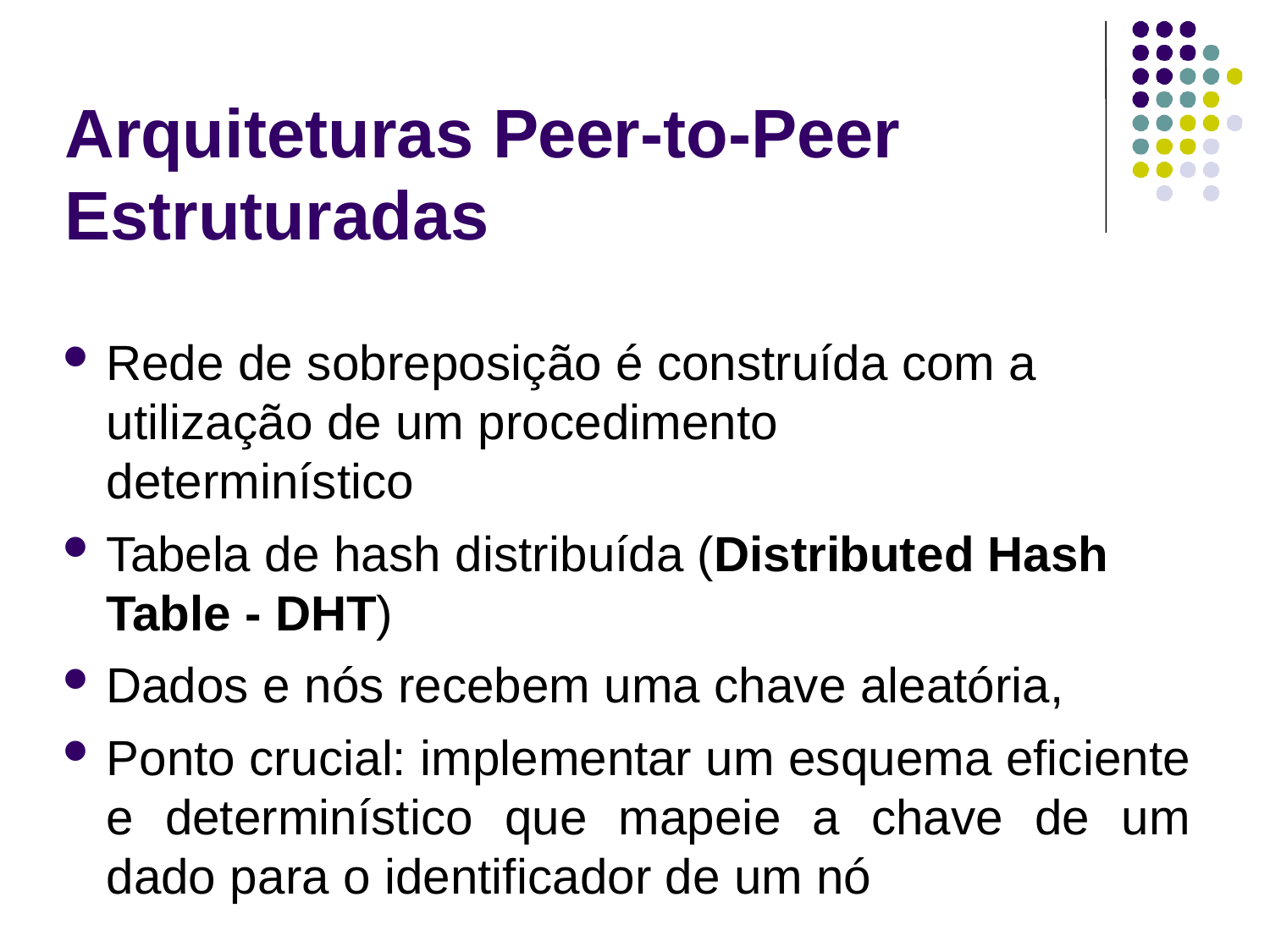

# Arquiteturas Peer-to-Peer Estruturadas
Rede de sobreposição é construída com a utilização de um procedimento determinístico

Tabela de hash distribuída (Distributed Hash Table - DHT)

Dados e nós recebem uma chave aleatória,

Ponto crucial: implementar um esquema eficiente e determinístico que mapeie a chave de um dado para o identificador de um nó